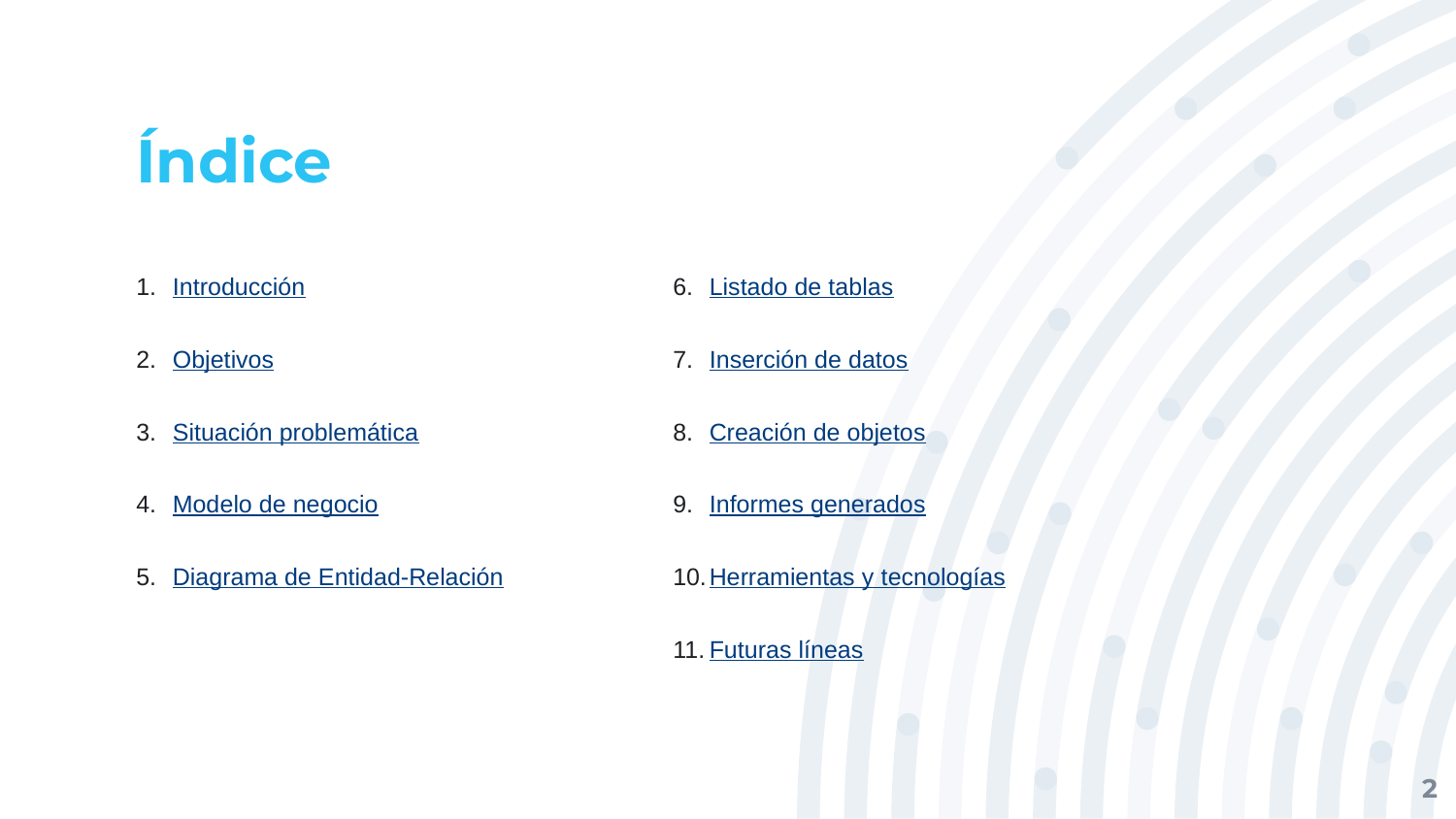

# Índice
Introducción
Objetivos
Situación problemática
Modelo de negocio
Diagrama de Entidad-Relación
Listado de tablas
Inserción de datos
Creación de objetos
Informes generados
Herramientas y tecnologías
Futuras líneas

2